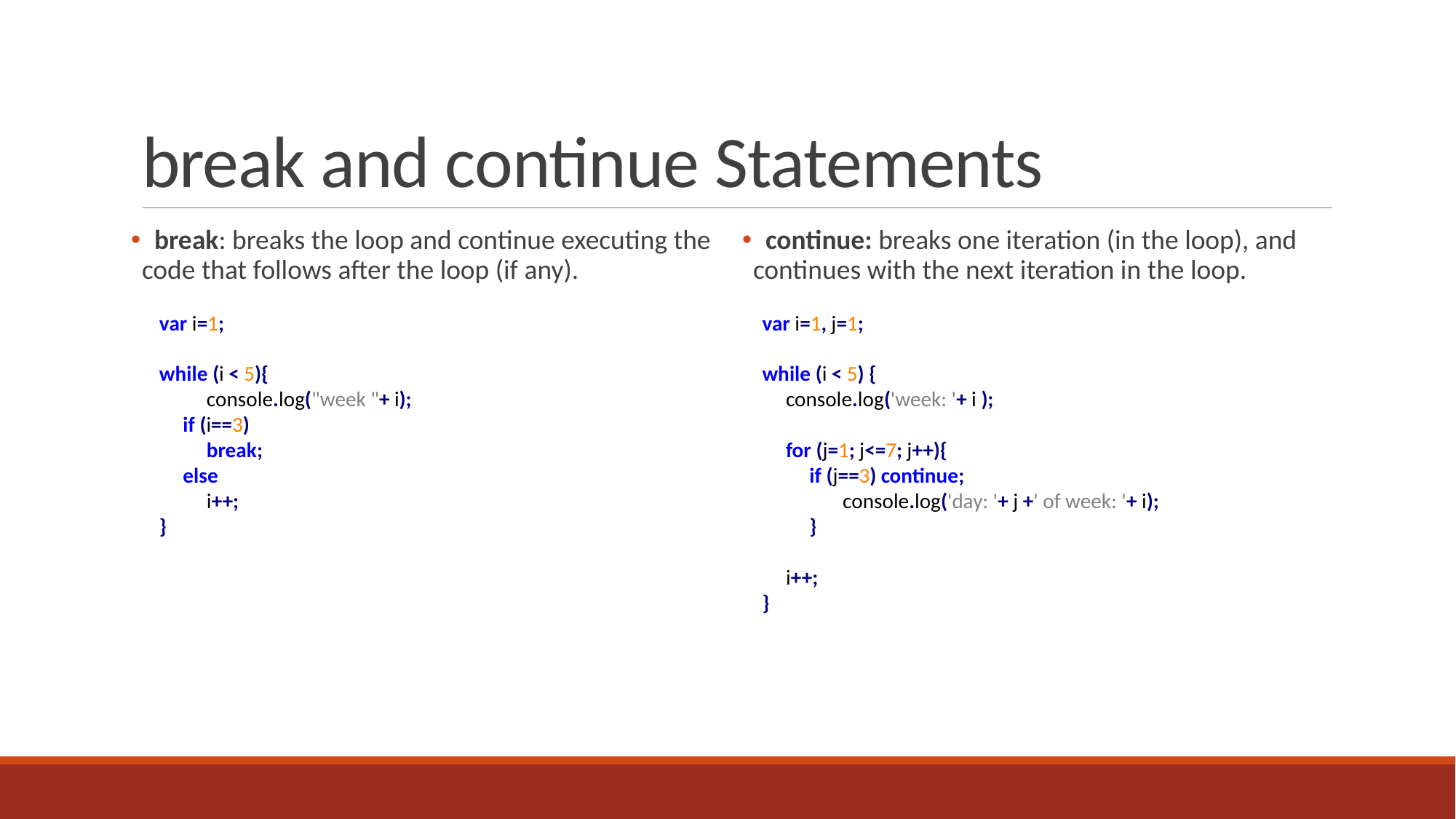

# break and continue Statements
  break: breaks the loop and continue executing the code that follows after the loop (if any).

  continue: breaks one iteration (in the loop), and continues with the next iteration in the loop.

var i=1;

while (i < 5){
          console.log("week "+ i);
     if (i==3)
          break;
     else
          i++;
}
var i=1, j=1;

while (i < 5) {
     console.log('week: '+ i );

     for (j=1; j<=7; j++){
          if (j==3) continue;
                 console.log('day: '+ j +' of week: '+ i);
          }

     i++;
}